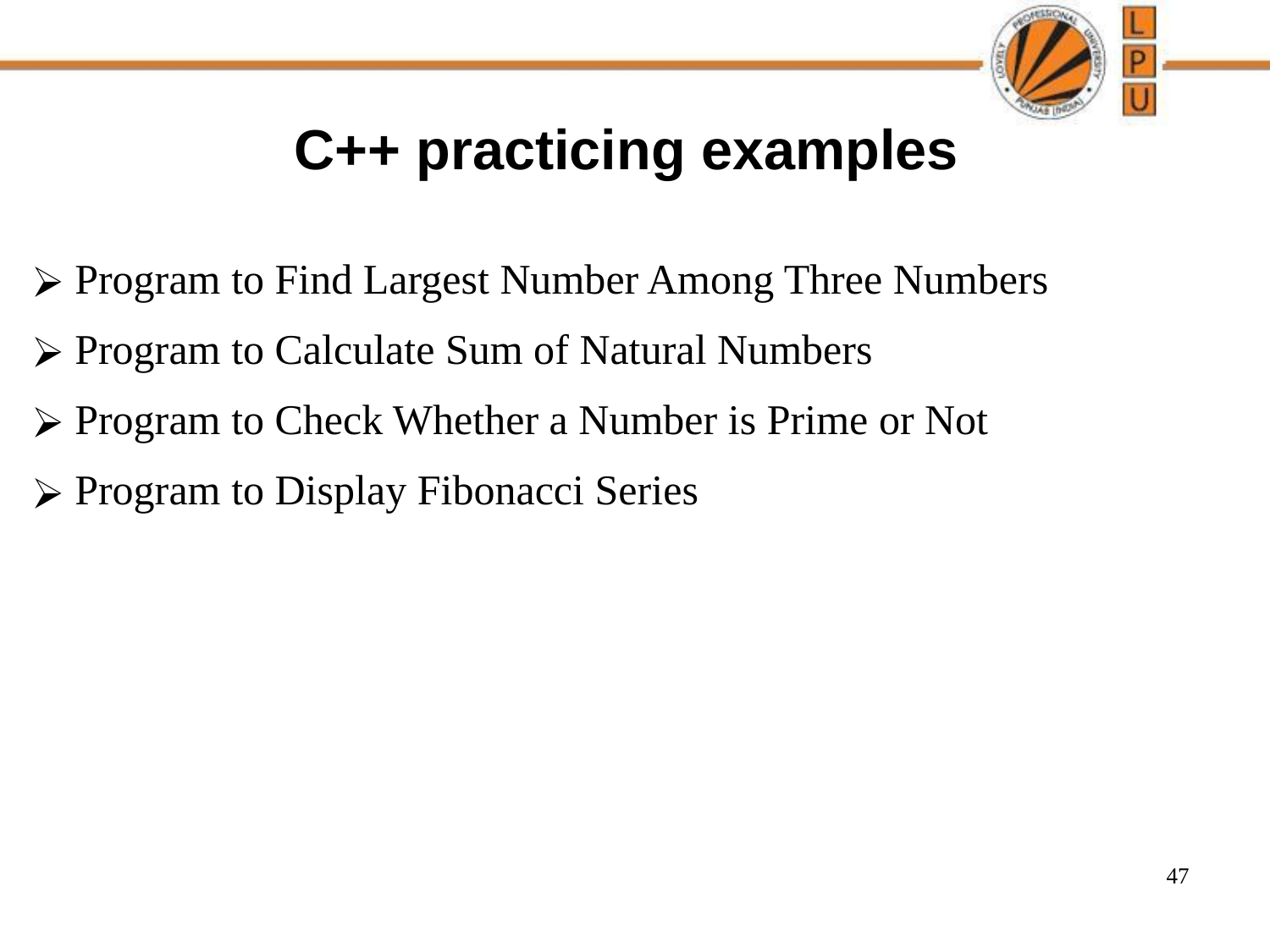

# C++ practicing examples
Program to Find Largest Number Among Three Numbers
Program to Calculate Sum of Natural Numbers
Program to Check Whether a Number is Prime or Not
Program to Display Fibonacci Series

47